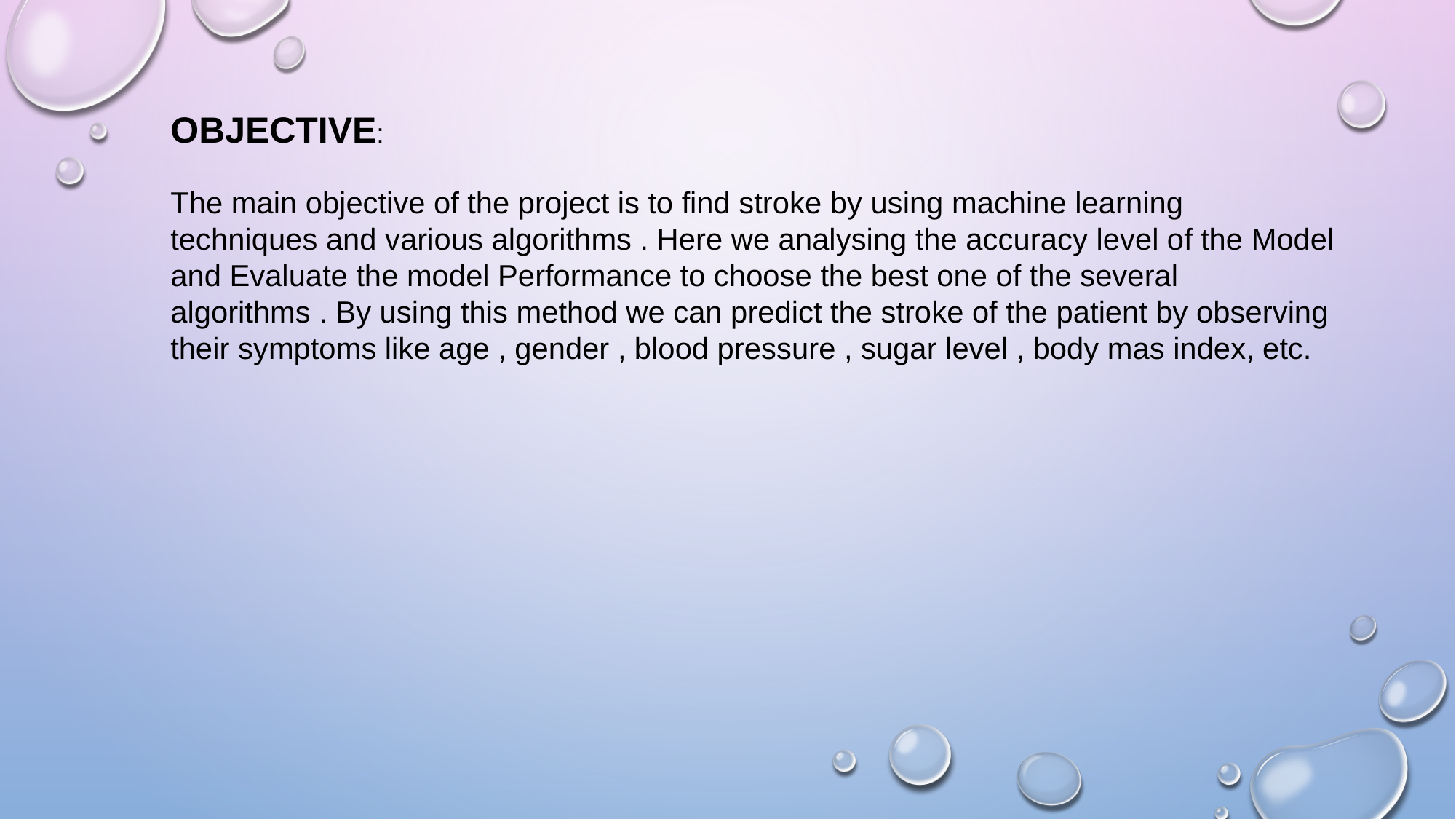

OBJECTIVE:

The main objective of the project is to find stroke by using machine learning techniques and various algorithms . Here we analysing the accuracy level of the Model and Evaluate the model Performance to choose the best one of the several algorithms . By using this method we can predict the stroke of the patient by observing their symptoms like age , gender , blood pressure , sugar level , body mas index, etc.